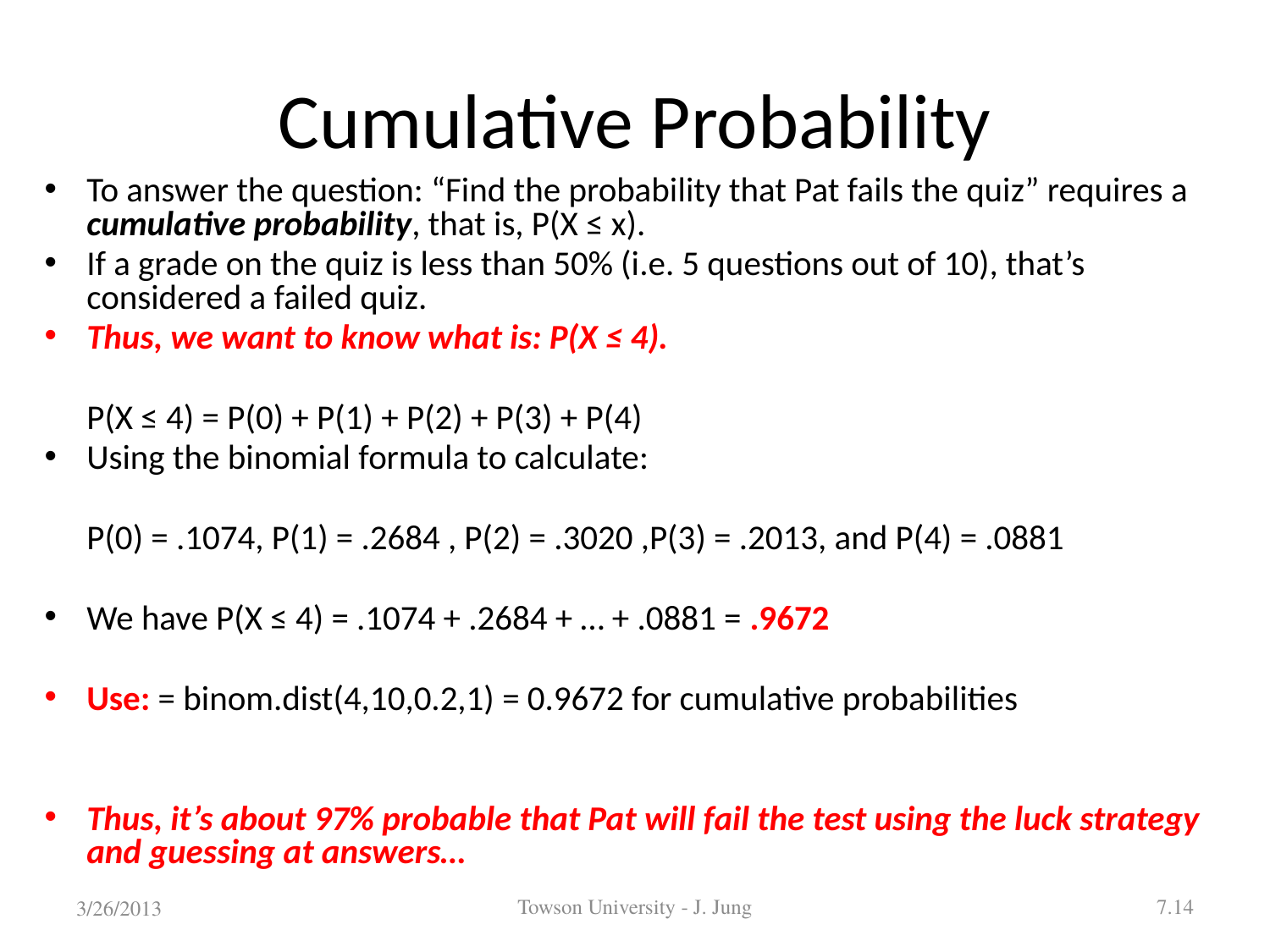

# Cumulative Probability
To answer the question: “Find the probability that Pat fails the quiz” requires a cumulative probability, that is, P(X ≤ x).
If a grade on the quiz is less than 50% (i.e. 5 questions out of 10), that’s considered a failed quiz.
Thus, we want to know what is: P(X ≤ 4).

	P(X ≤ 4) = P(0) + P(1) + P(2) + P(3) + P(4)
Using the binomial formula to calculate:

	P(0) = .1074, P(1) = .2684 , P(2) = .3020 ,P(3) = .2013, and P(4) = .0881

We have P(X ≤ 4) = .1074 + .2684 + … + .0881 = .9672

Use: = binom.dist(4,10,0.2,1) = 0.9672 for cumulative probabilities

Thus, it’s about 97% probable that Pat will fail the test using the luck strategy and guessing at answers…
3/26/2013
Towson University - J. Jung
7.14